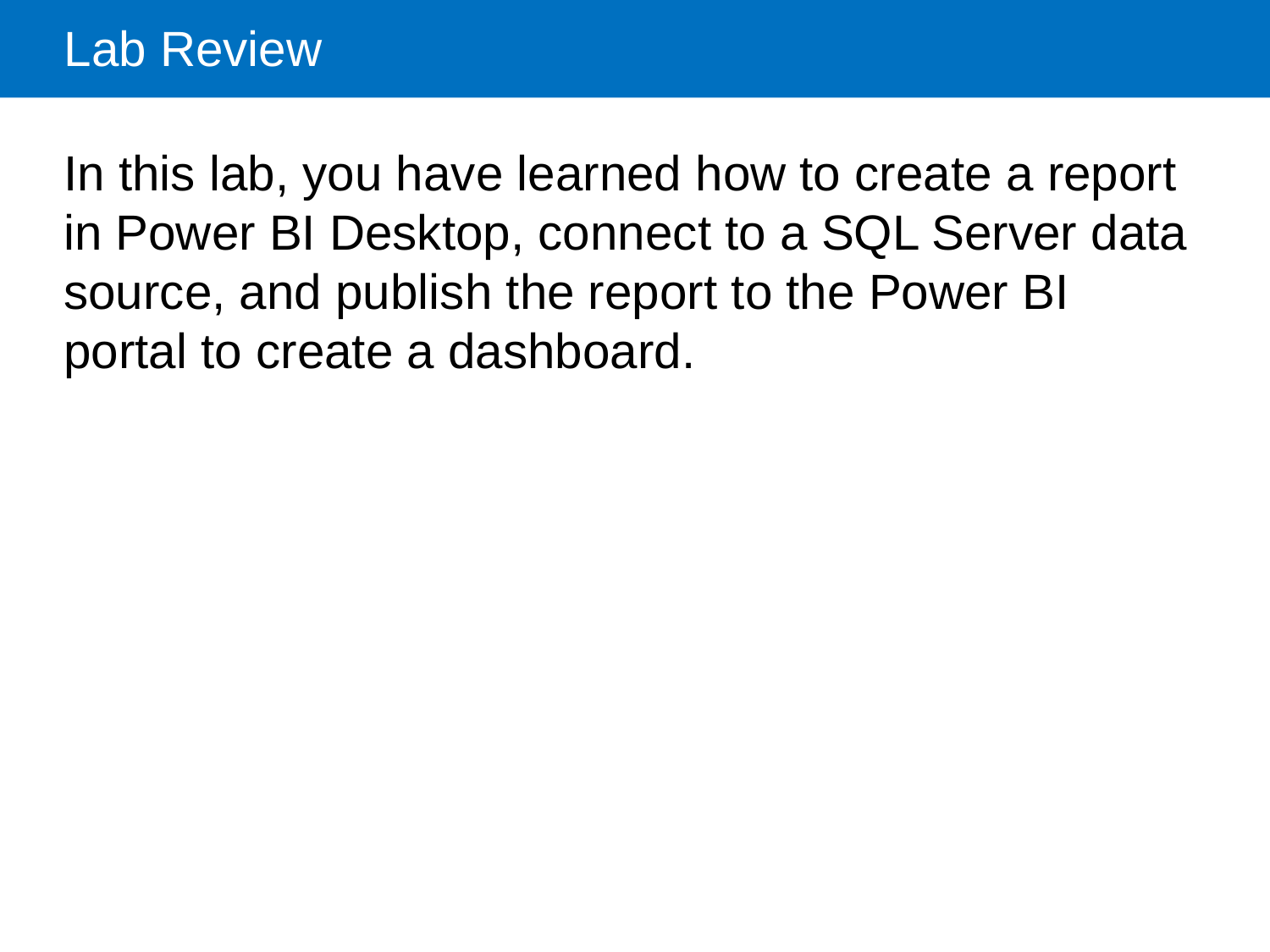

# Lab Review
In this lab, you have learned how to create a report in Power BI Desktop, connect to a SQL Server data source, and publish the report to the Power BI portal to create a dashboard.